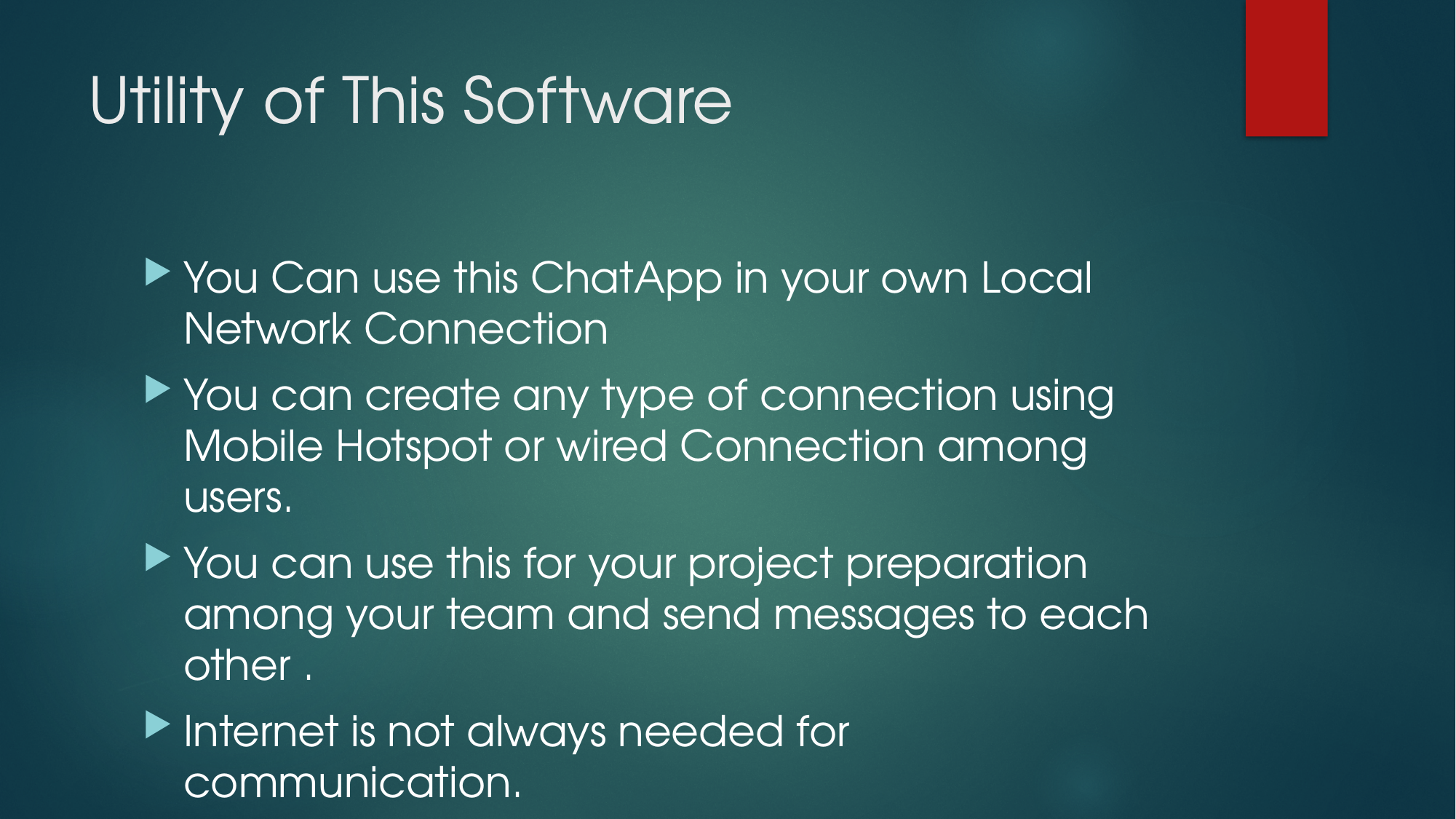

# Utility of This Software
You Can use this ChatApp in your own Local Network Connection
You can create any type of connection using Mobile Hotspot or wired Connection among users.
You can use this for your project preparation among your team and send messages to each other .
Internet is not always needed for communication.